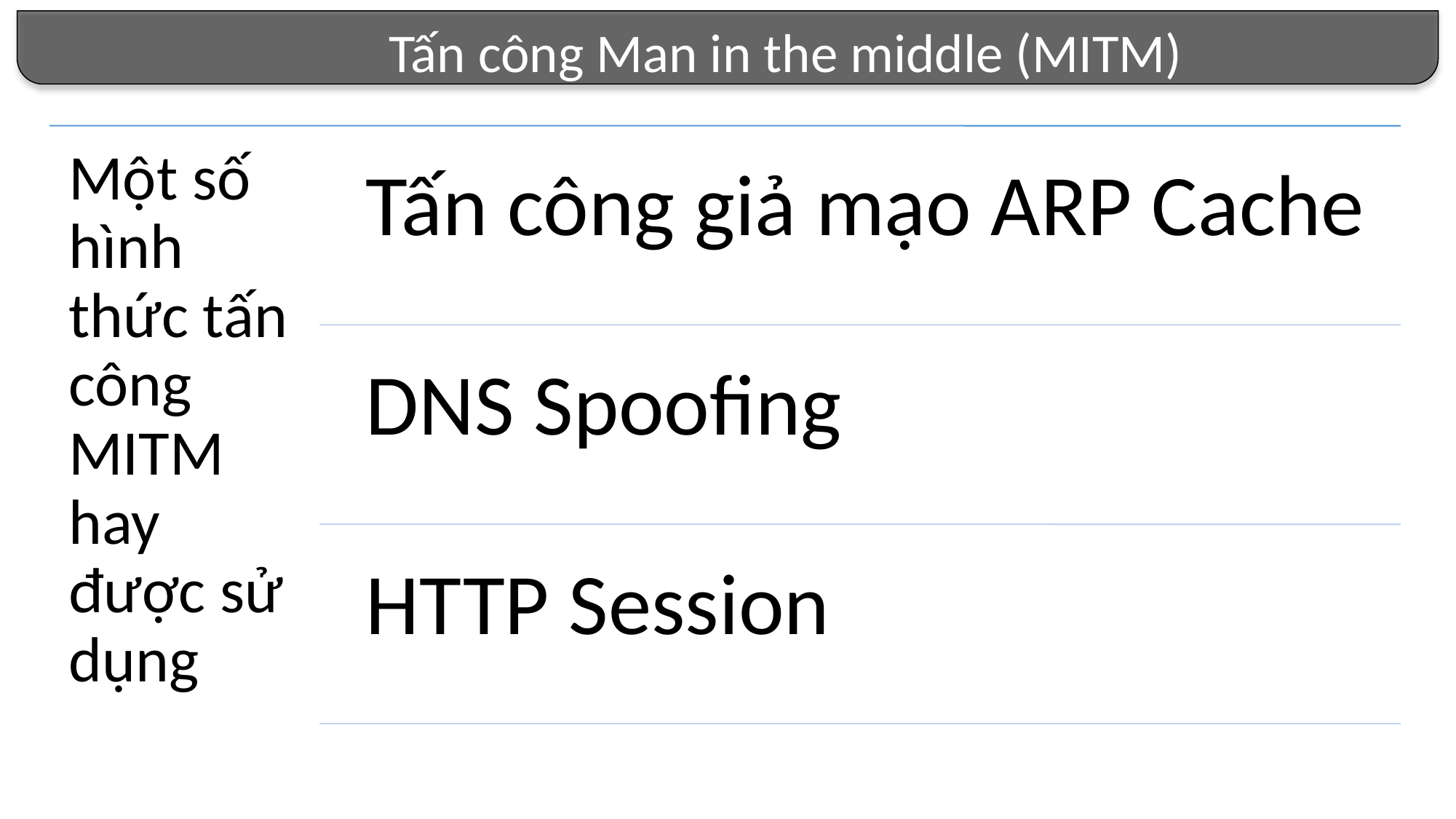

Tấn công Man in the middle (MITM)
Một số hình thức tấn công MITM hay được sử dụng
Tấn công giả mạo ARP Cache
DNS Spoofing
HTTP Session